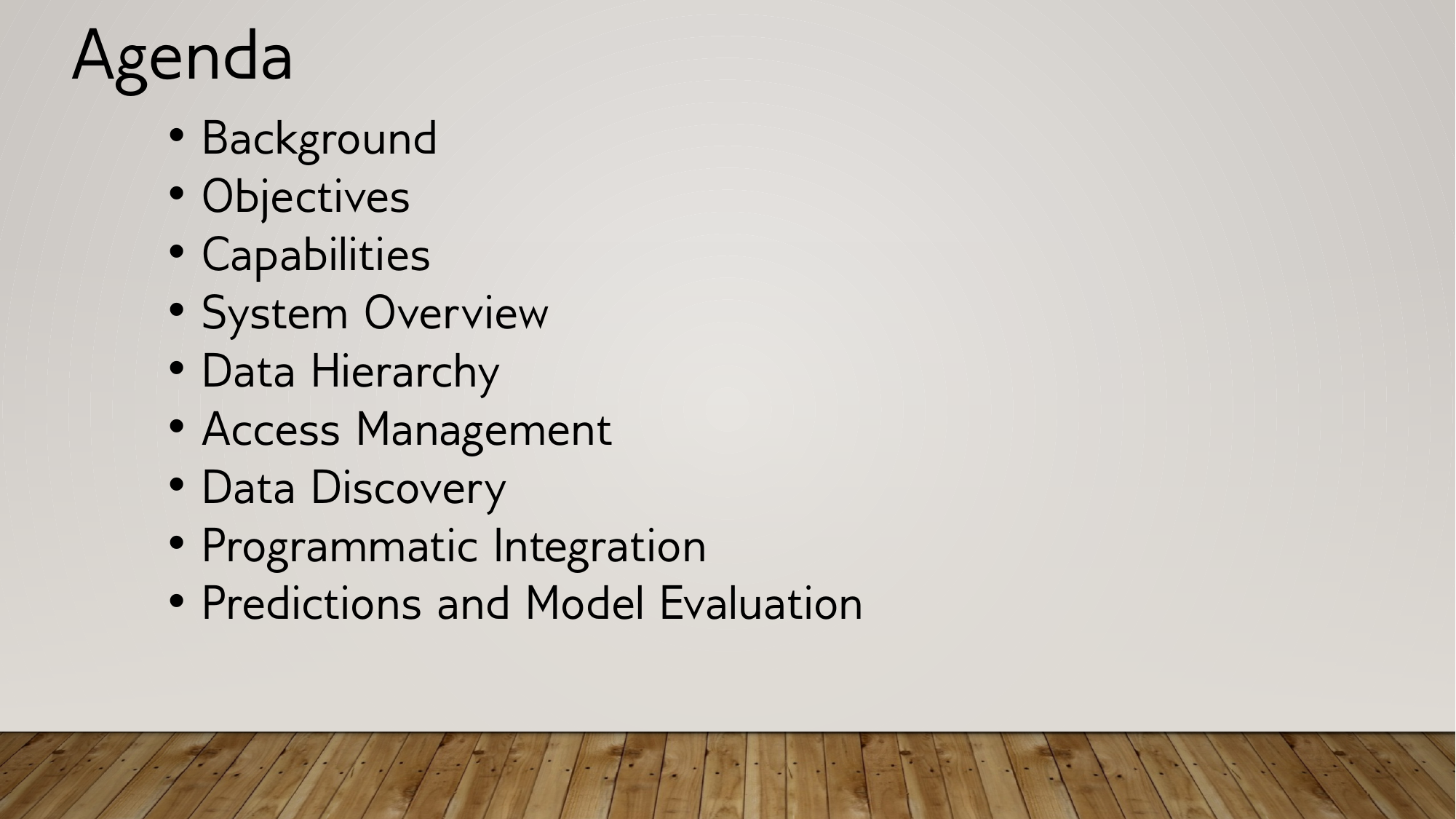

Agenda

Background
Objectives
Capabilities
System Overview
Data Hierarchy
Access Management
Data Discovery
Programmatic Integration
Predictions and Model Evaluation